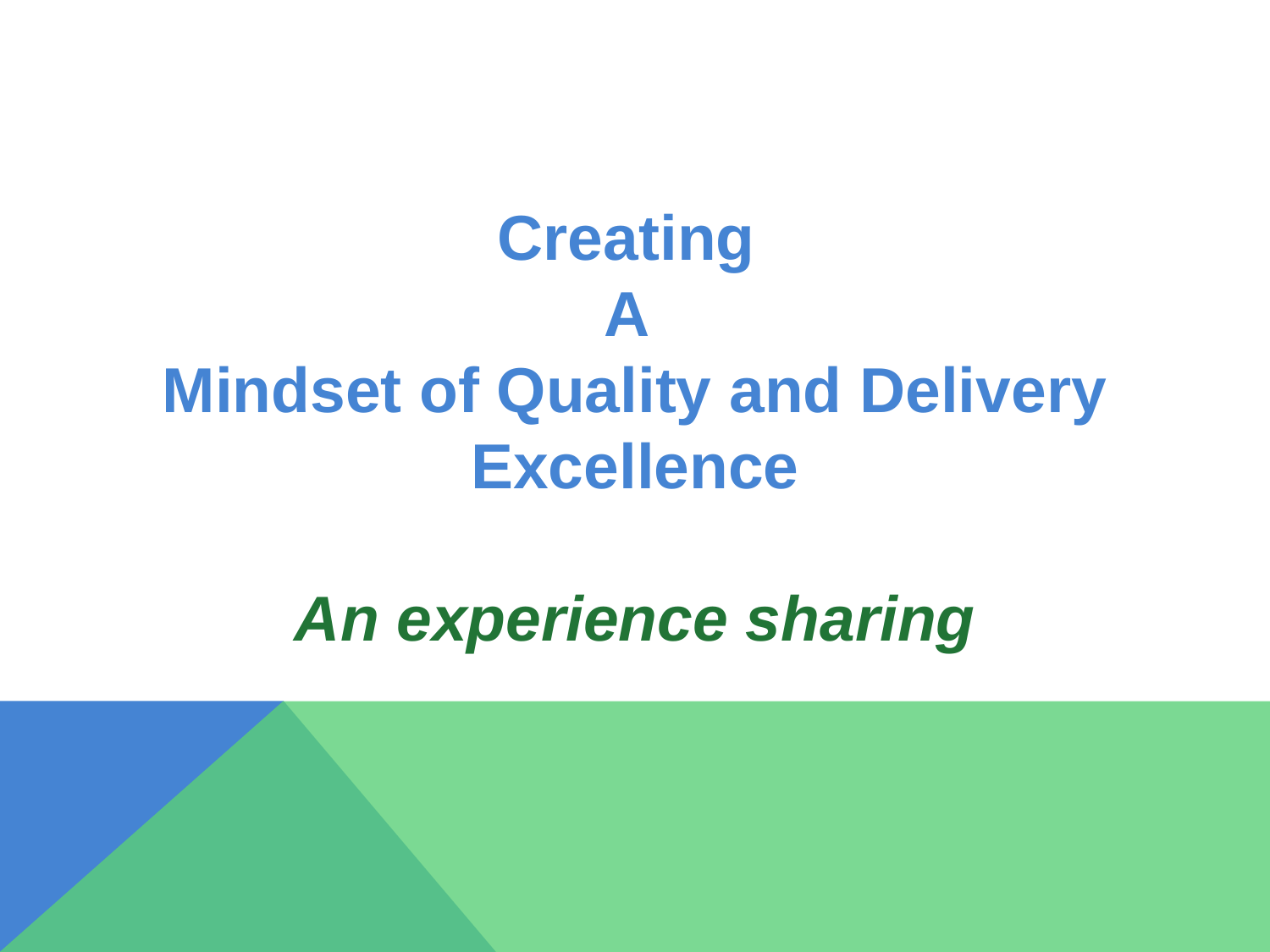

Creating
A
Mindset of Quality and Delivery Excellence

An experience sharing